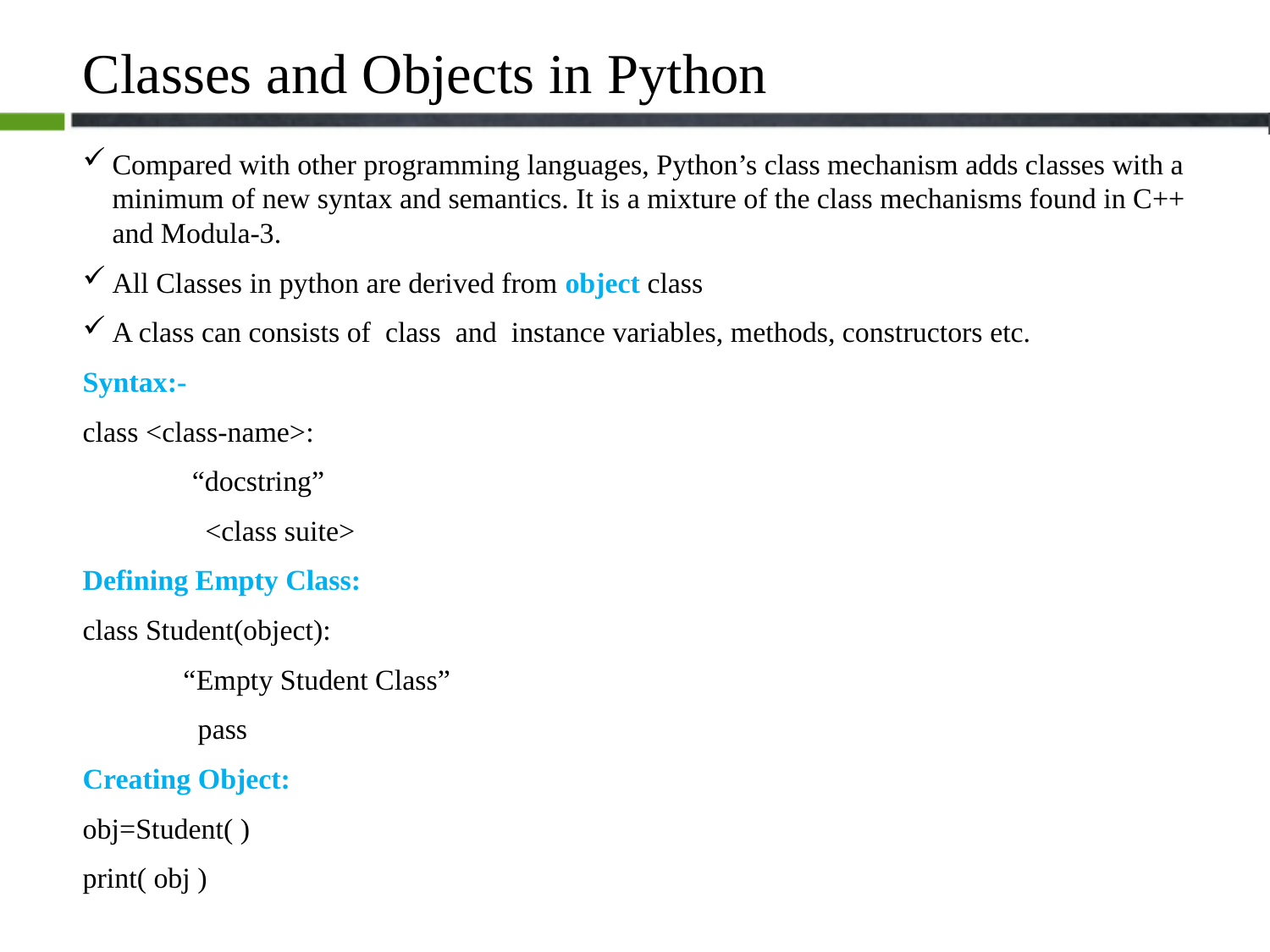

# Classes and Objects in Python
Compared with other programming languages, Python’s class mechanism adds classes with a minimum of new syntax and semantics. It is a mixture of the class mechanisms found in C++ and Modula-3.
All Classes in python are derived from object class
A class can consists of  class  and  instance variables, methods, constructors etc.
Syntax:-
class <class-name>:
	“docstring”
                 <class suite>
Defining Empty Class:
class Student(object):
              “Empty Student Class”
                pass
Creating Object:
obj=Student( )
print( obj )